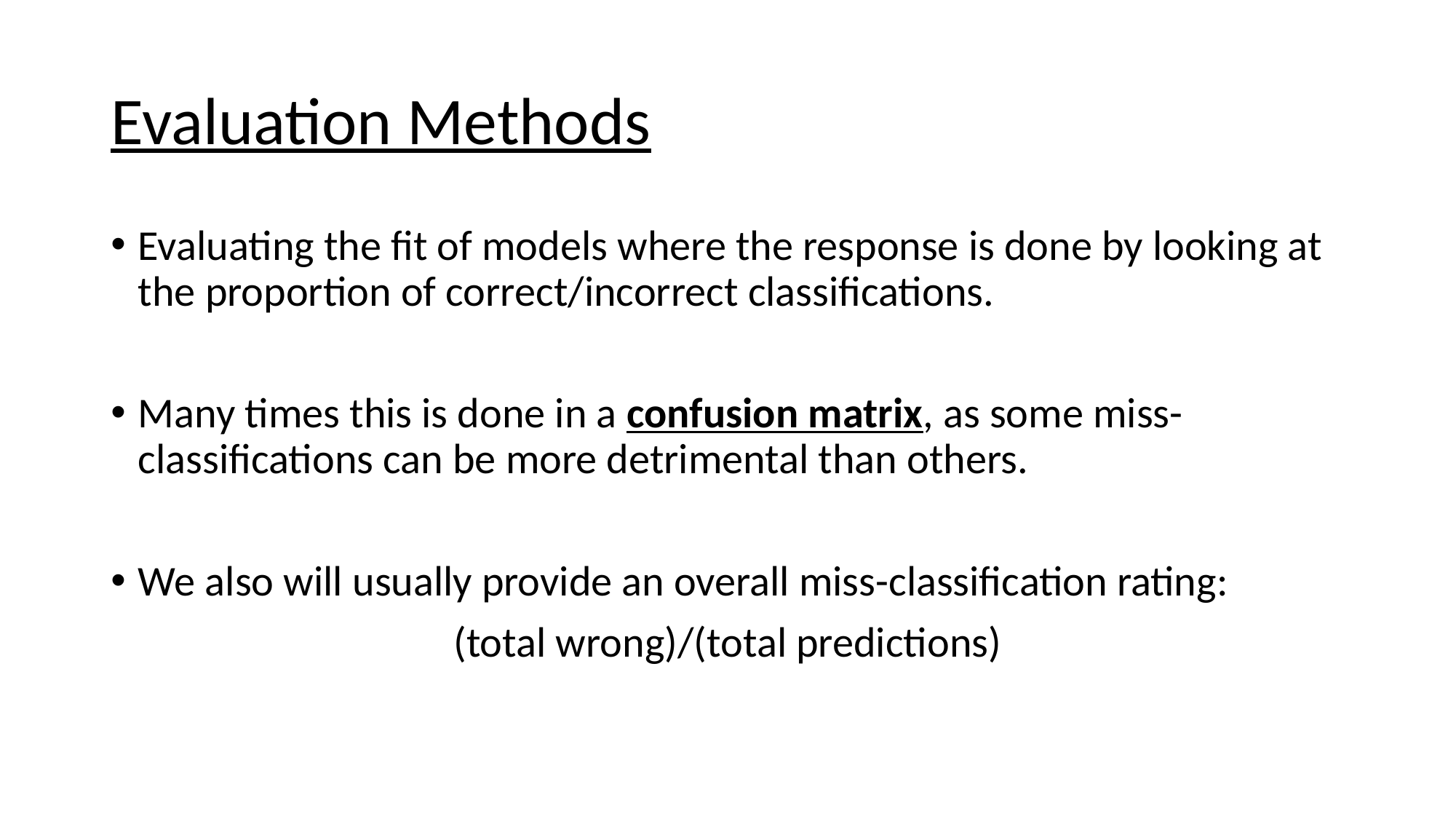

# Evaluation Methods
Evaluating the fit of models where the response is done by looking at the proportion of correct/incorrect classifications.

Many times this is done in a confusion matrix, as some miss-classifications can be more detrimental than others.

We also will usually provide an overall miss-classification rating:
(total wrong)/(total predictions)